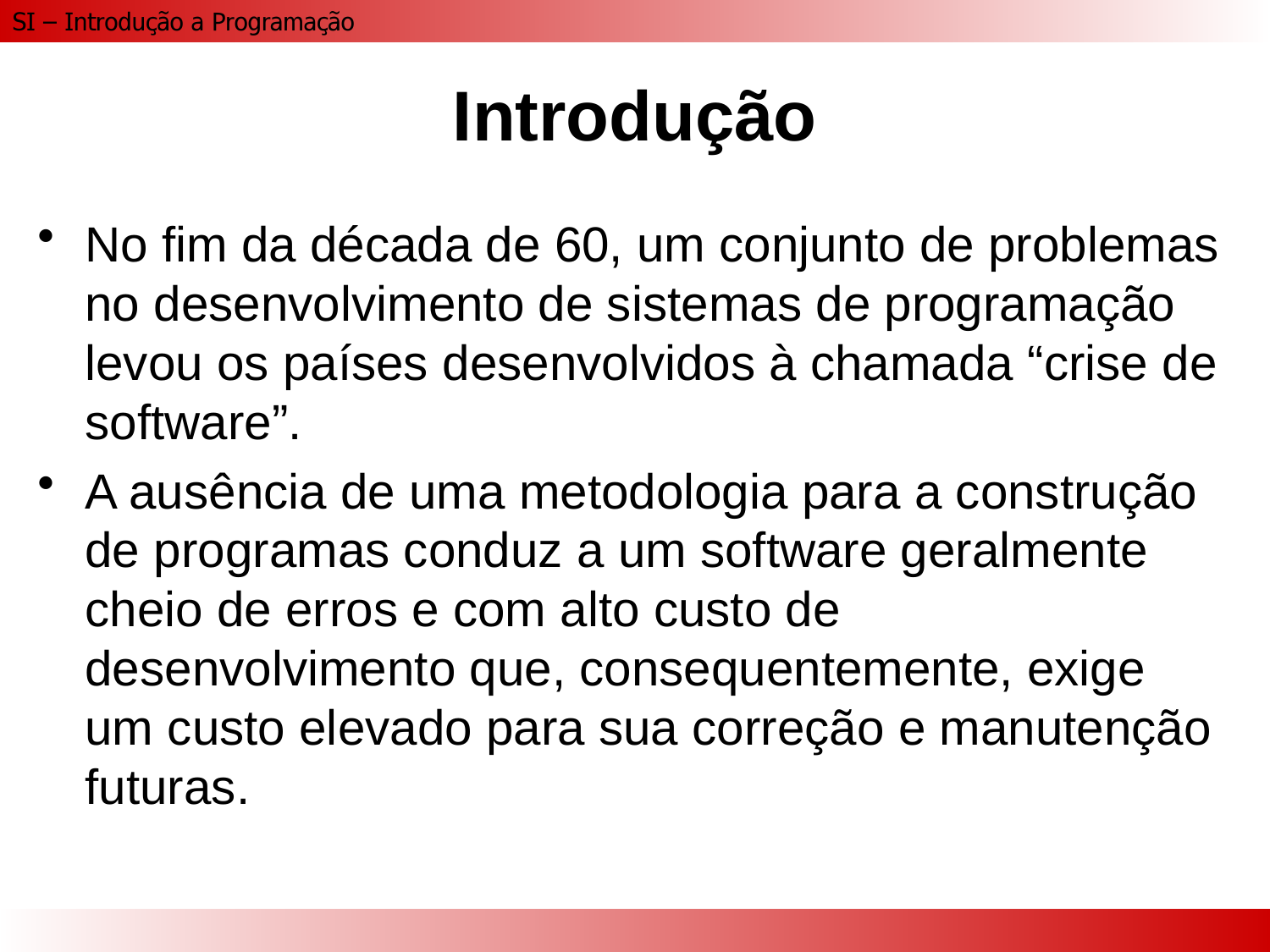

# Introdução
No fim da década de 60, um conjunto de problemas no desenvolvimento de sistemas de programação levou os países desenvolvidos à chamada “crise de software”.
A ausência de uma metodologia para a construção de programas conduz a um software geralmente cheio de erros e com alto custo de desenvolvimento que, consequentemente, exige um custo elevado para sua correção e manutenção futuras.